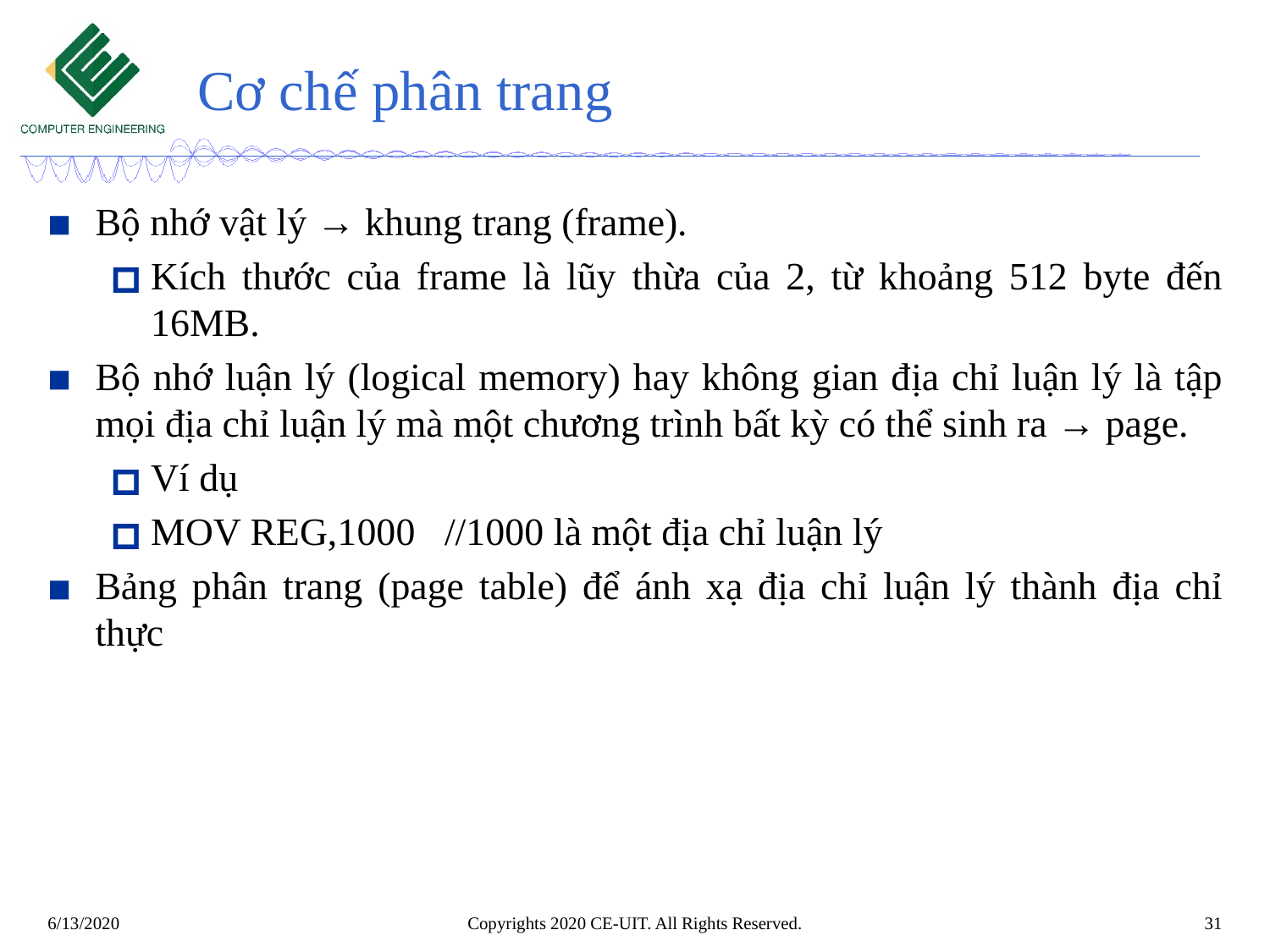

# Cơ chế phân trang
Bộ nhớ vật lý → khung trang (frame).
Kích thước của frame là lũy thừa của 2, từ khoảng 512 byte đến 16MB.
Bộ nhớ luận lý (logical memory) hay không gian địa chỉ luận lý là tập mọi địa chỉ luận lý mà một chương trình bất kỳ có thể sinh ra → page.
Ví dụ
MOV REG,1000   //1000 là một địa chỉ luận lý
Bảng phân trang (page table) để ánh xạ địa chỉ luận lý thành địa chỉ thực
Copyrights 2020 CE-UIT. All Rights Reserved.
31
6/13/2020